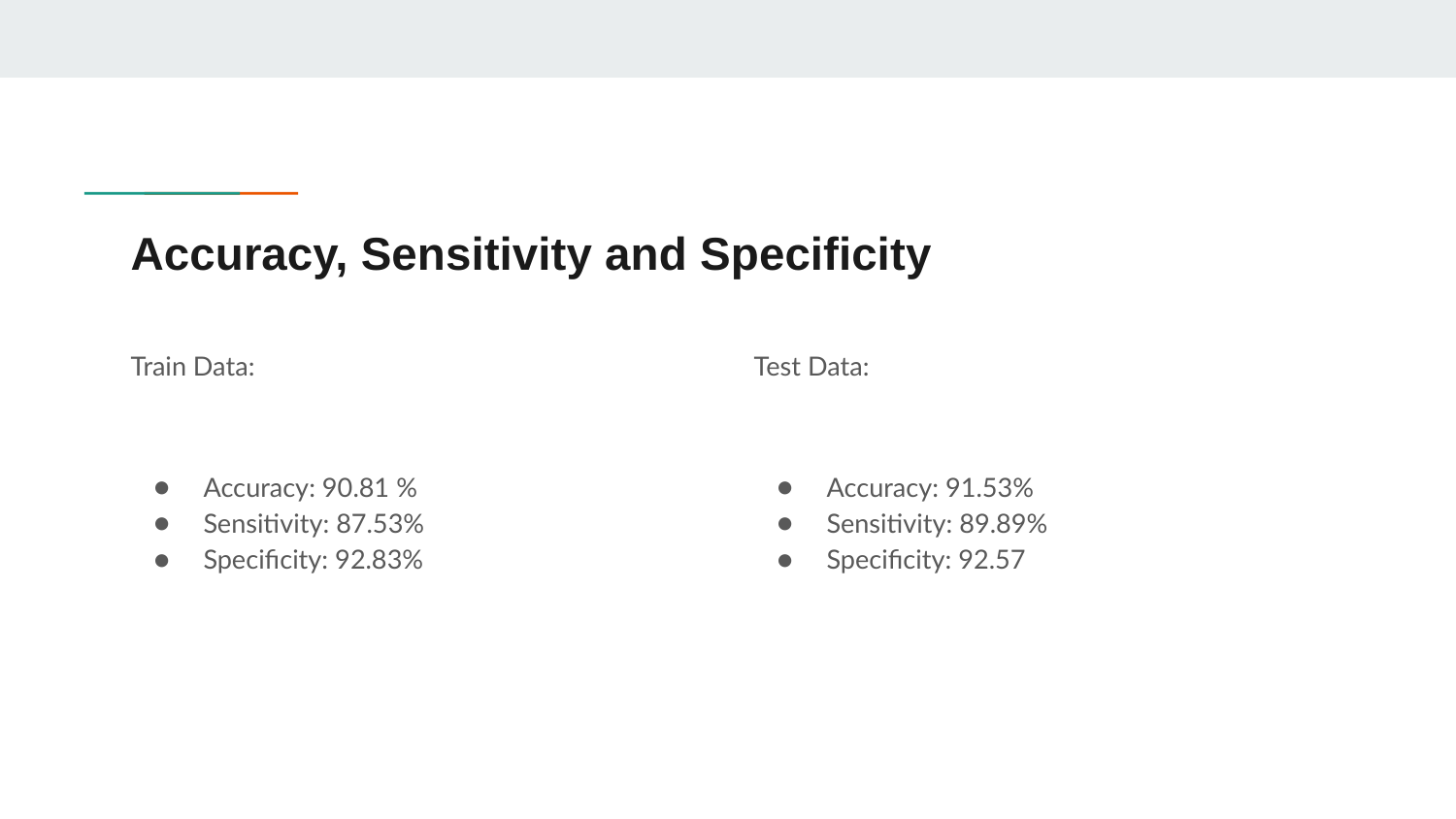

# Accuracy, Sensitivity and Specificity
Train Data:

Accuracy: 90.81 %
Sensitivity: 87.53%
Specificity: 92.83%
Test Data:

Accuracy: 91.53%
Sensitivity: 89.89%
Specificity: 92.57